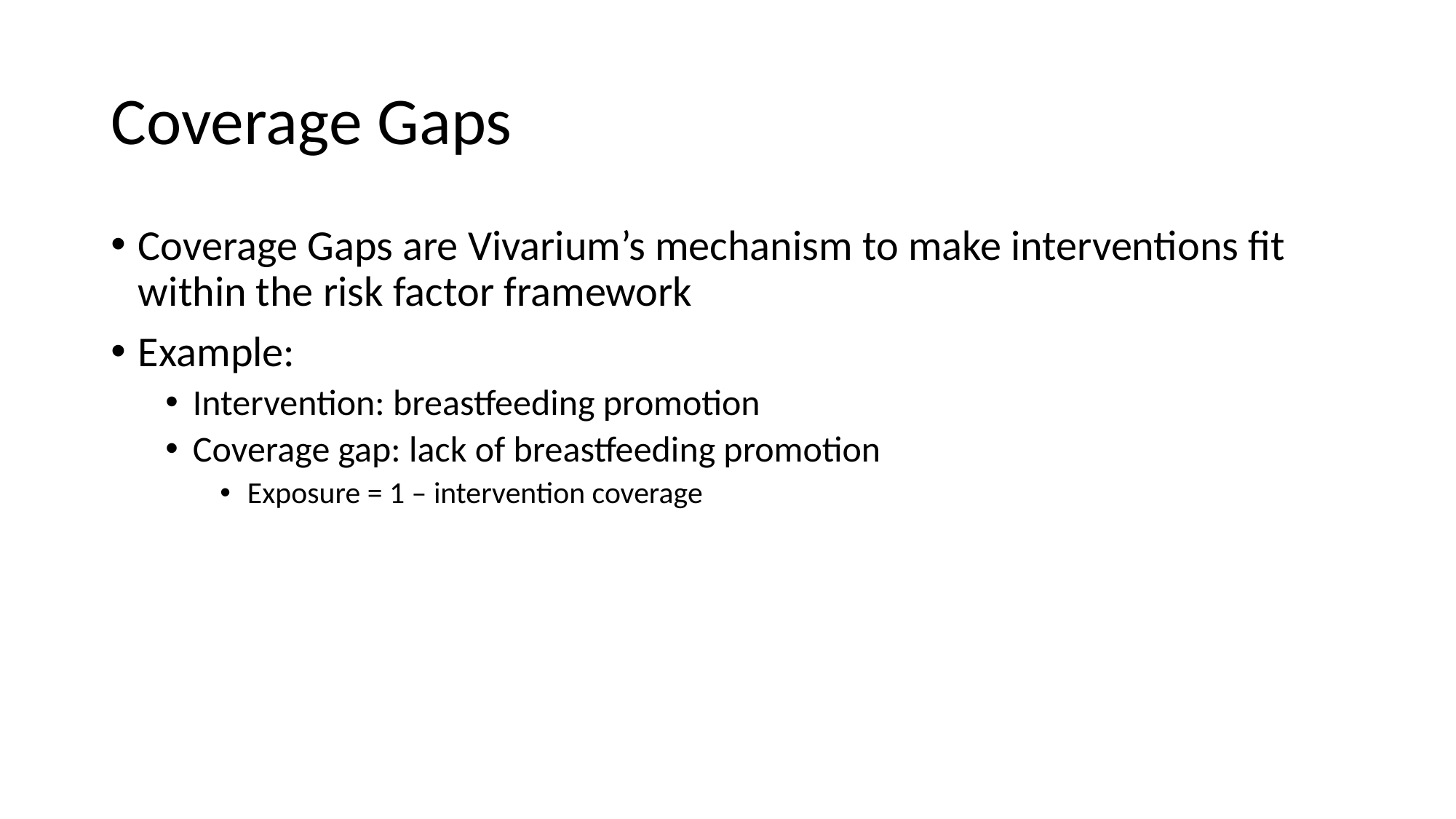

# Coverage Gaps
Coverage Gaps are Vivarium’s mechanism to make interventions fit within the risk factor framework
Example:
Intervention: breastfeeding promotion
Coverage gap: lack of breastfeeding promotion
Exposure = 1 – intervention coverage